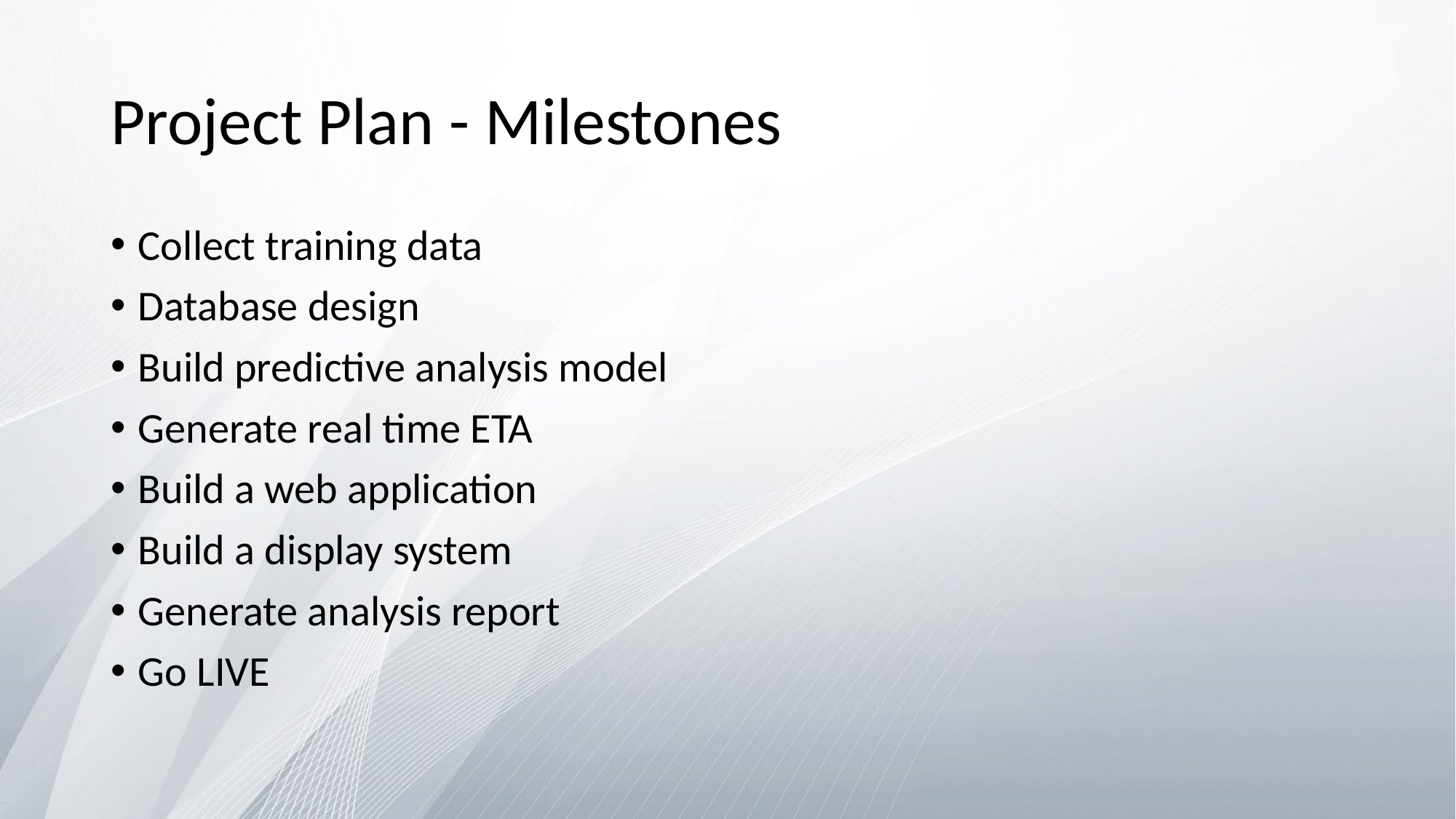

# Project Plan - Milestones
Collect training data
Database design
Build predictive analysis model
Generate real time ETA
Build a web application
Build a display system
Generate analysis report
Go LIVE